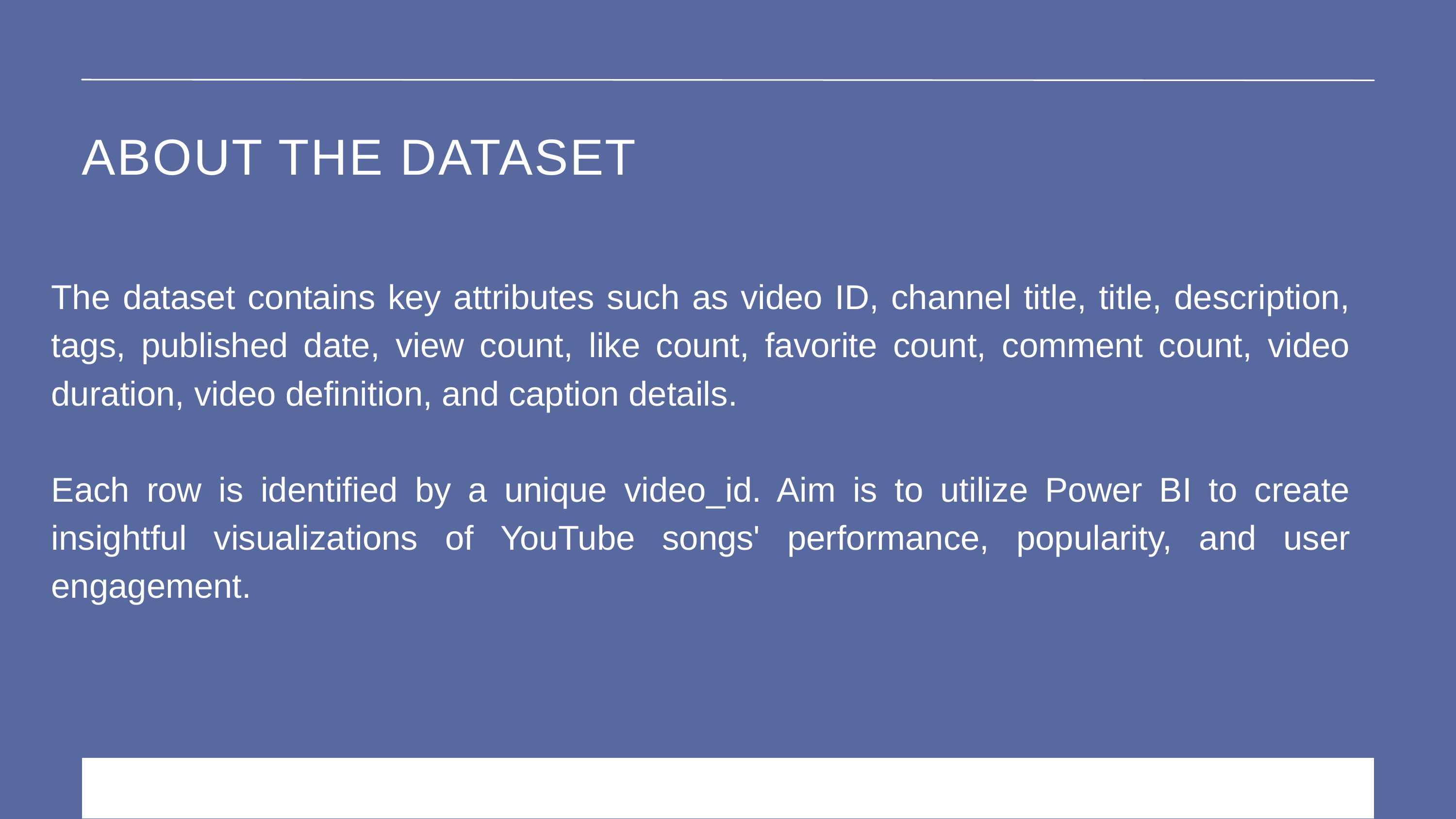

ABOUT THE DATASET
The dataset contains key attributes such as video ID, channel title, title, description, tags, published date, view count, like count, favorite count, comment count, video duration, video definition, and caption details.

Each row is identified by a unique video_id. Aim is to utilize Power BI to create insightful visualizations of YouTube songs' performance, popularity, and user engagement.